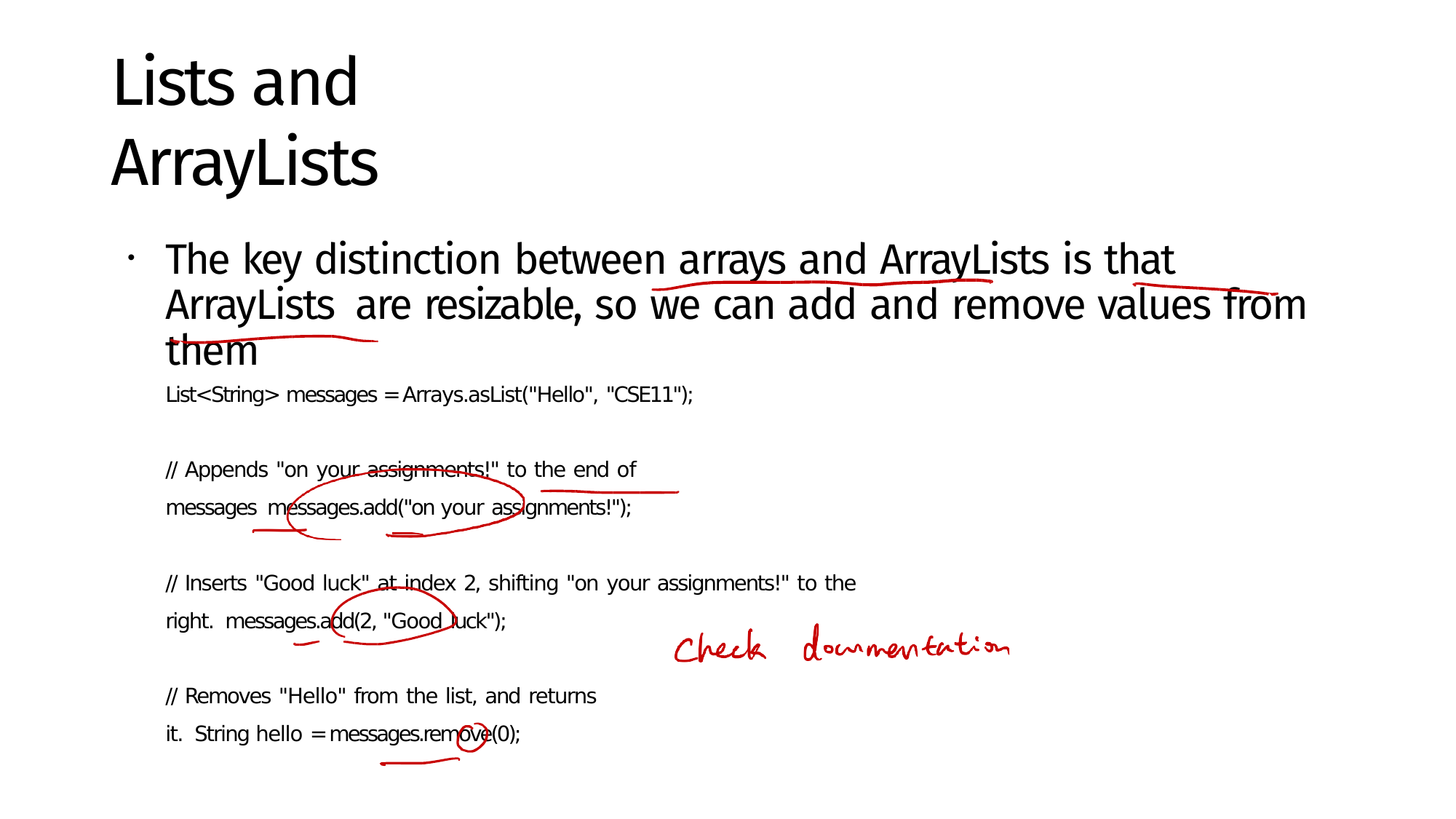

# Lists and ArrayLists
The key distinction between arrays and ArrayLists is that ArrayLists  are resizable, so we can add and remove values from them

List<String> messages = Arrays.asList("Hello", "CSE11");

// Appends "on your assignments!" to the end of messages  messages.add("on your assignments!");

// Inserts "Good luck" at index 2, shifting "on your assignments!" to the right.  messages.add(2, "Good luck");

// Removes "Hello" from the list, and returns it.  String hello = messages.remove(0);